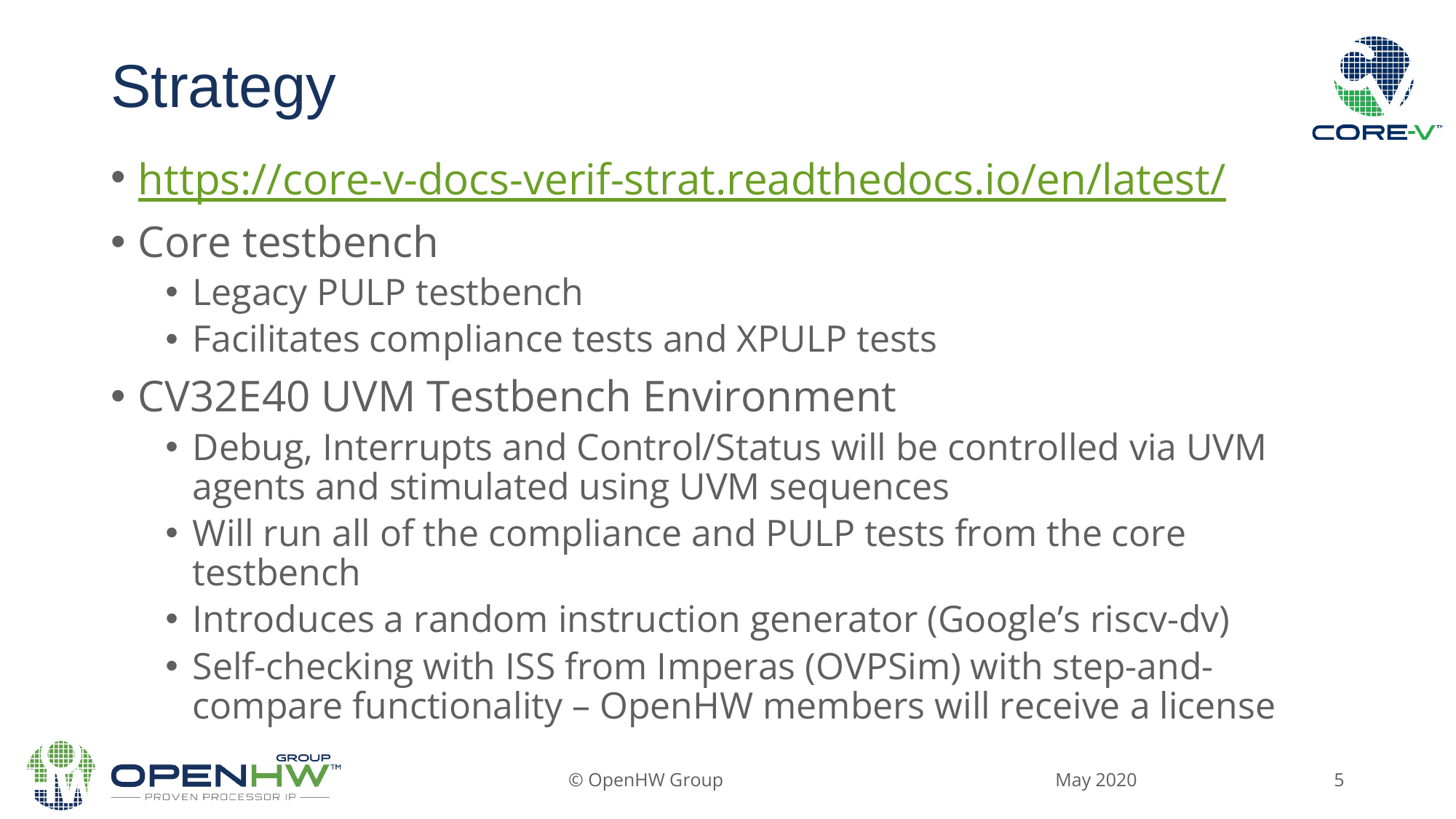

# Strategy
https://core-v-docs-verif-strat.readthedocs.io/en/latest/
Core testbench
Legacy PULP testbench
Facilitates compliance tests and XPULP tests
CV32E40 UVM Testbench Environment
Debug, Interrupts and Control/Status will be controlled via UVM agents and stimulated using UVM sequences
Will run all of the compliance and PULP tests from the core testbench
Introduces a random instruction generator (Google’s riscv-dv)
Self-checking with ISS from Imperas (OVPSim) with step-and-compare functionality – OpenHW members will receive a license

May 2020
© OpenHW Group
5